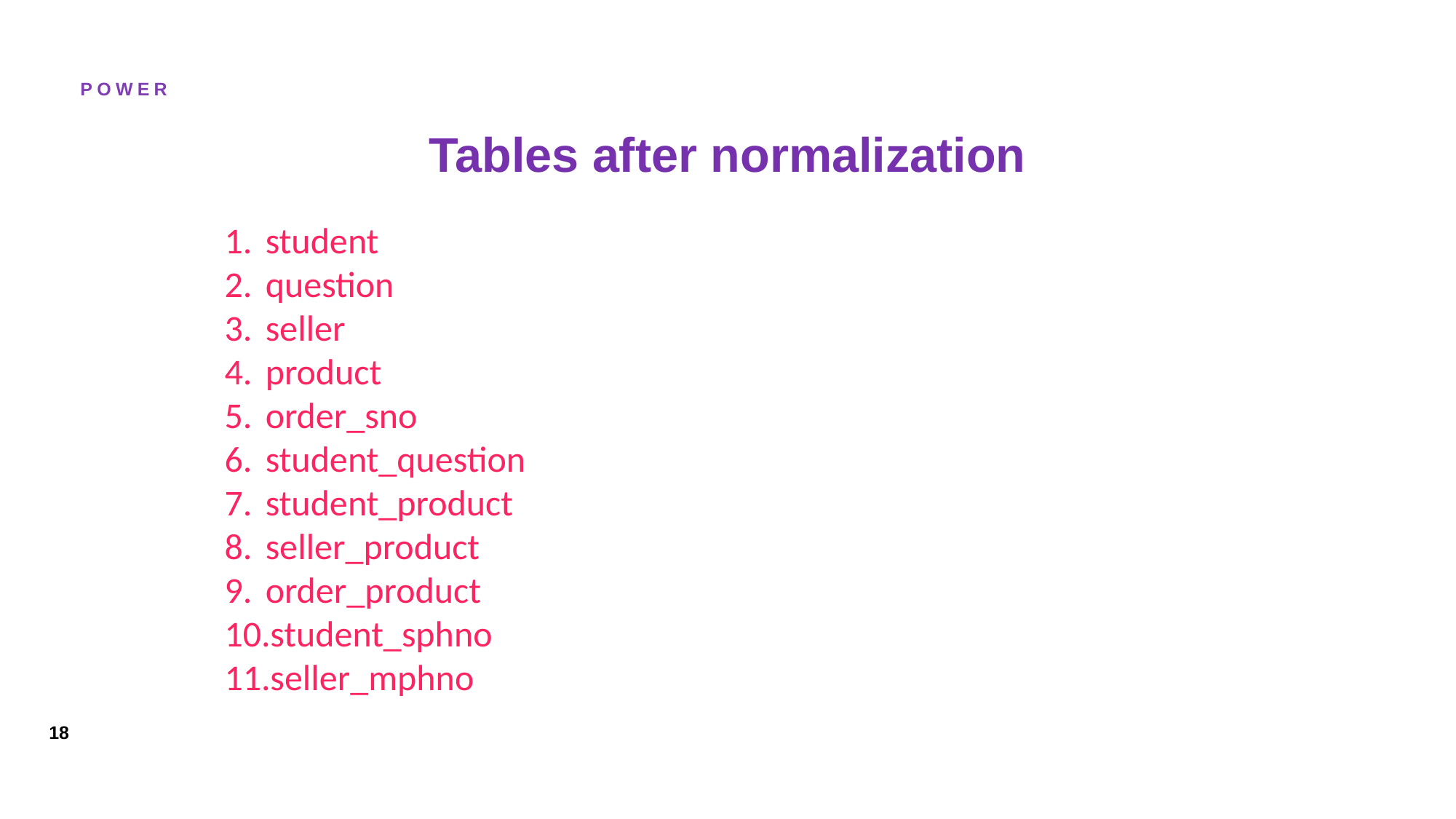

# Tables after normalization
student
question
seller
product
order_sno
student_question
student_product
seller_product
order_product
student_sphno
seller_mphno